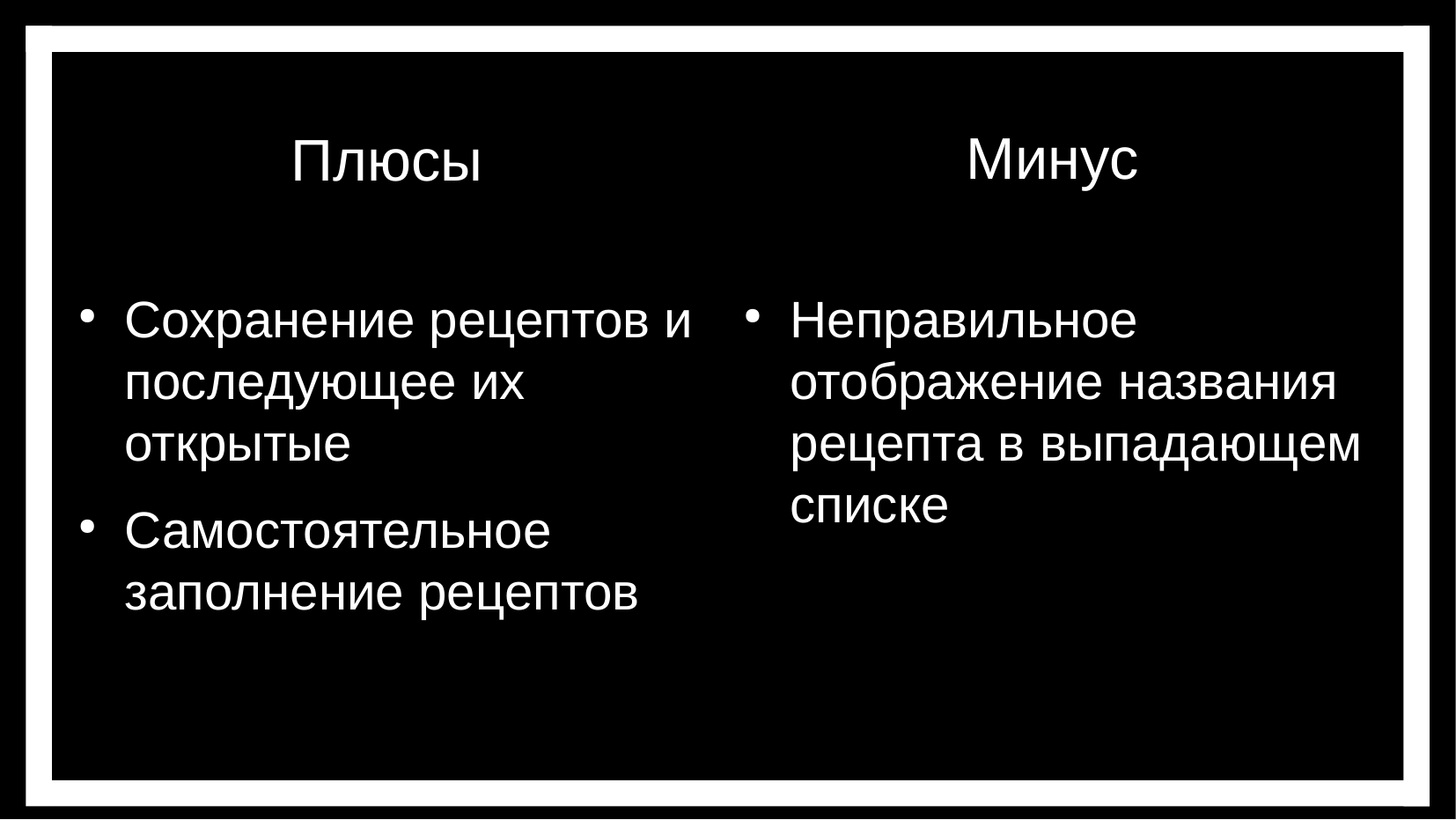

Плюсы
Минус
Сохранение рецептов и последующее их открытые
Самостоятельное заполнение рецептов
Неправильное отображение названия рецепта в выпадающем списке